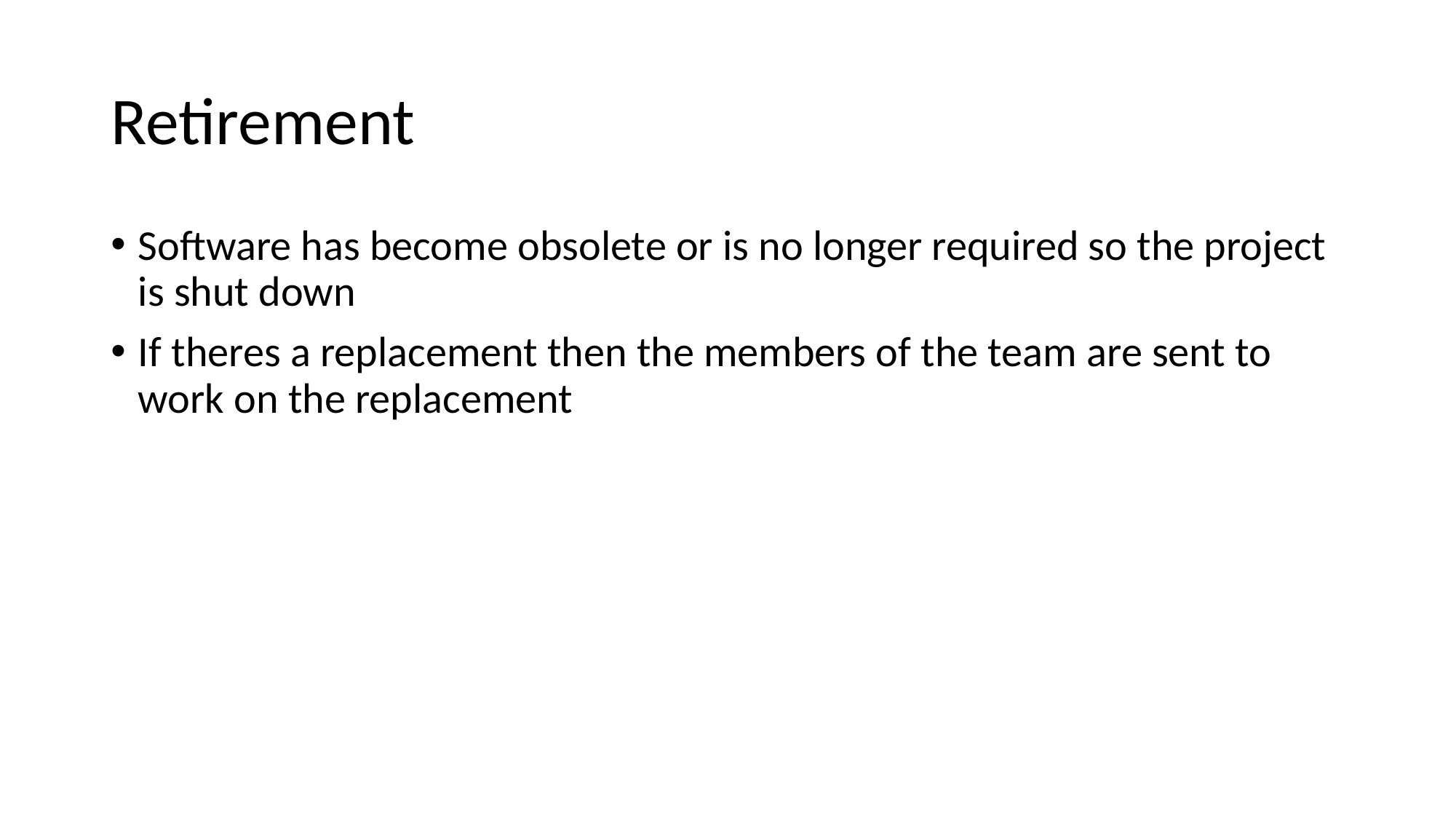

# Retirement
Software has become obsolete or is no longer required so the project is shut down
If theres a replacement then the members of the team are sent to work on the replacement